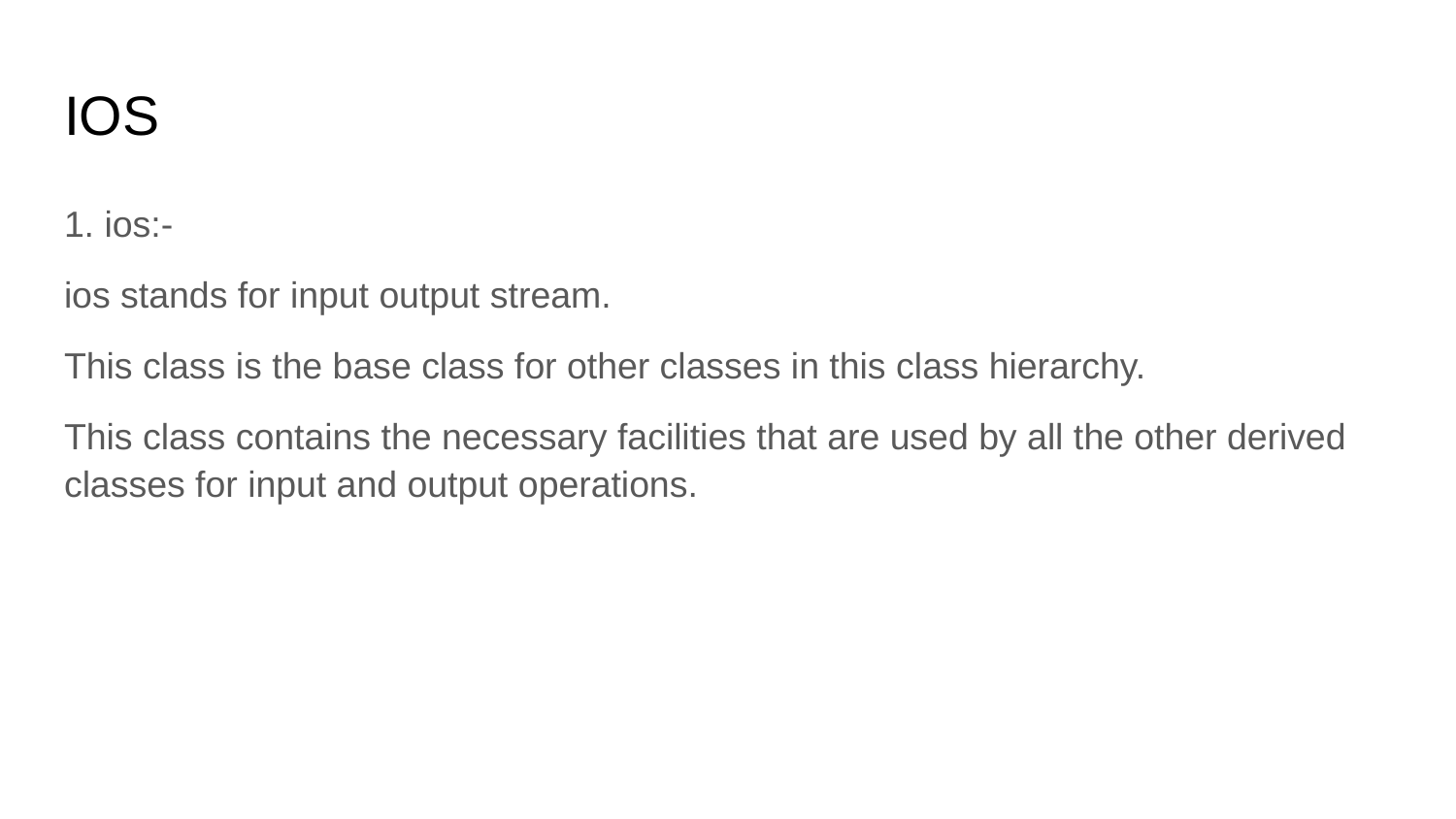

# IOS
1. ios:-
ios stands for input output stream.
This class is the base class for other classes in this class hierarchy.
This class contains the necessary facilities that are used by all the other derived classes for input and output operations.